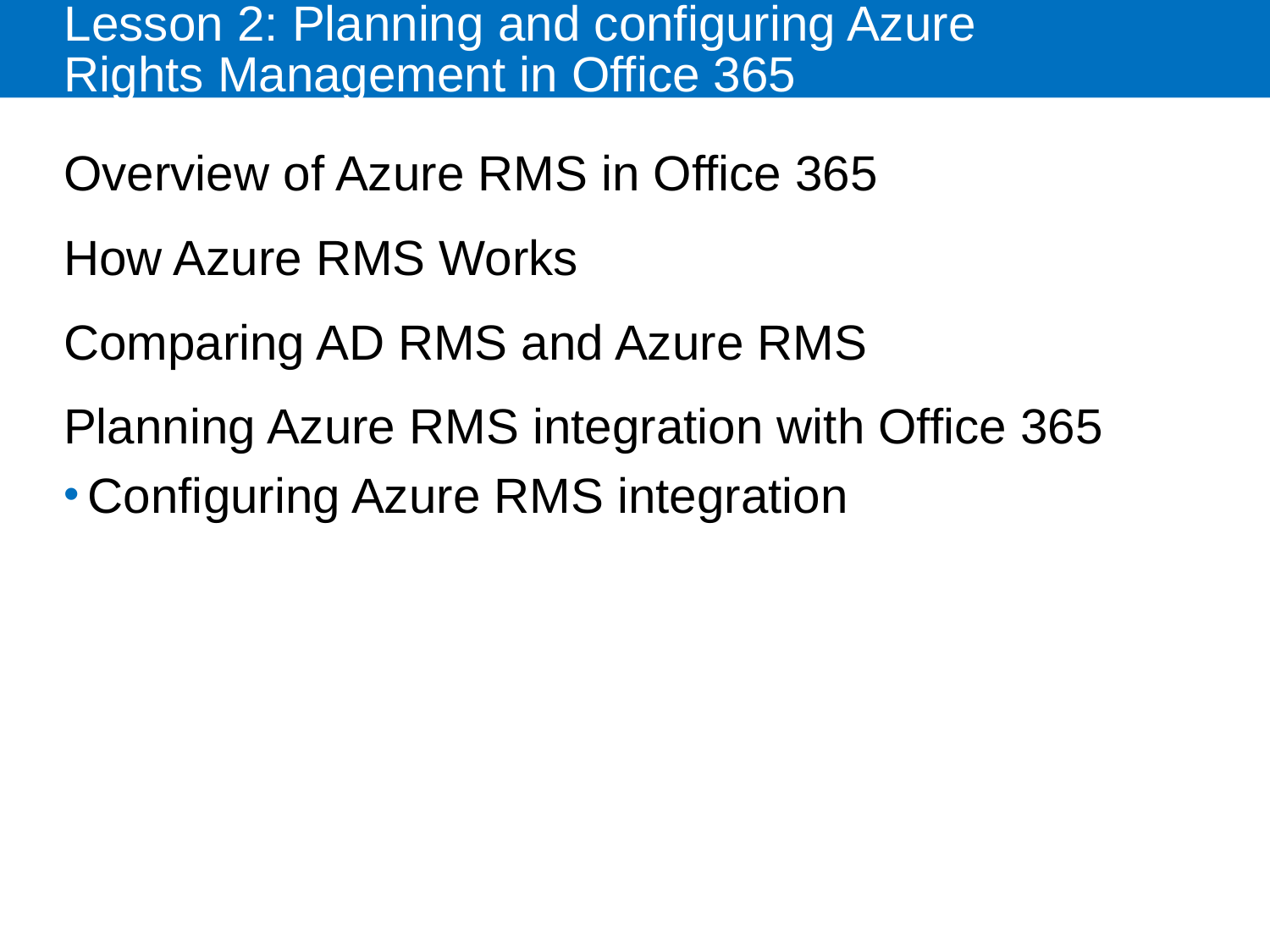

# Lesson 2: Planning and configuring Azure Rights Management in Office 365
Overview of Azure RMS in Office 365
How Azure RMS Works
Comparing AD RMS and Azure RMS
Planning Azure RMS integration with Office 365
Configuring Azure RMS integration